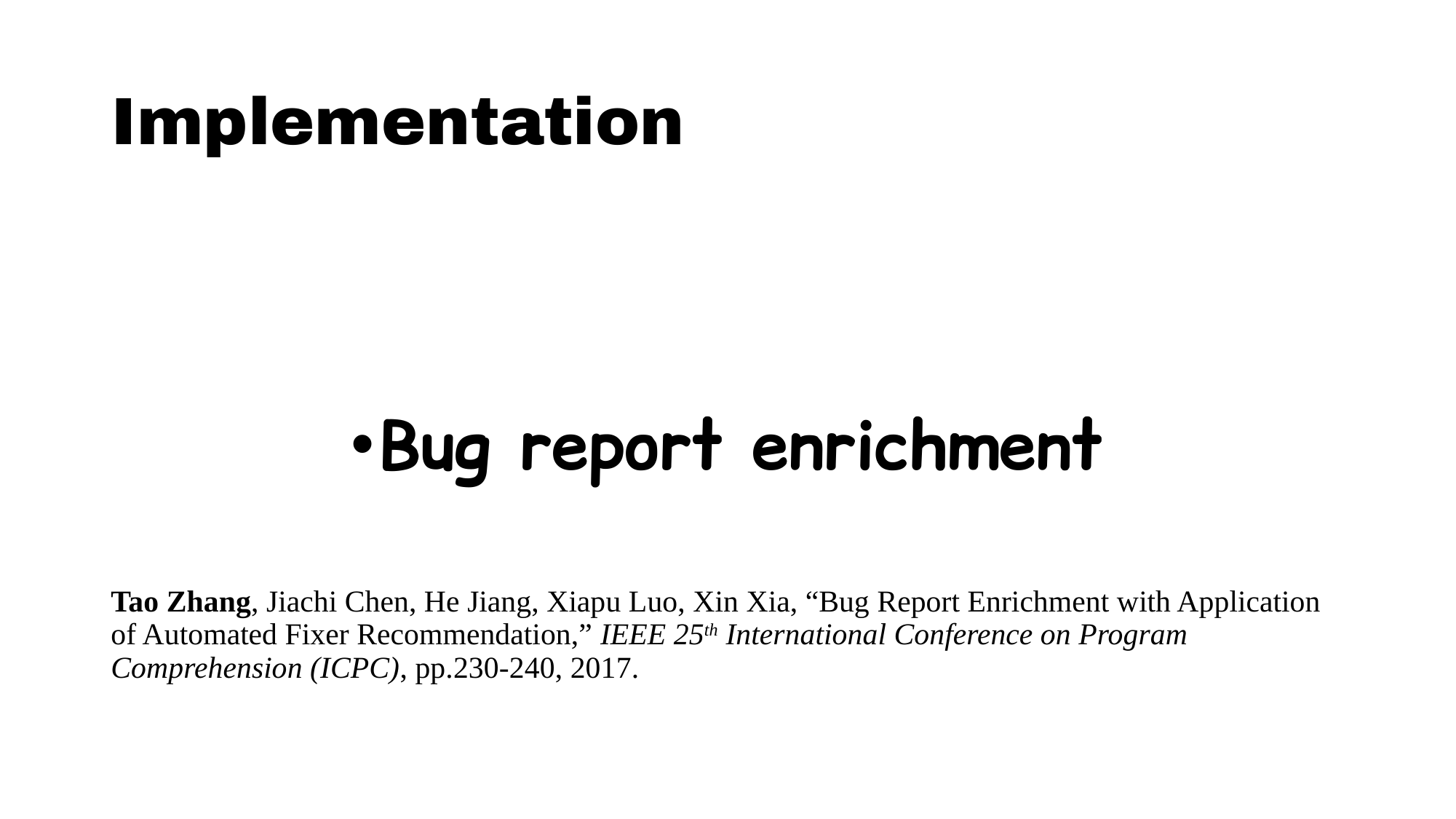

# Implementation

Bug report enrichment

Tao Zhang, Jiachi Chen, He Jiang, Xiapu Luo, Xin Xia, “Bug Report Enrichment with Application of Automated Fixer Recommendation,” IEEE 25th International Conference on Program Comprehension (ICPC), pp.230-240, 2017.